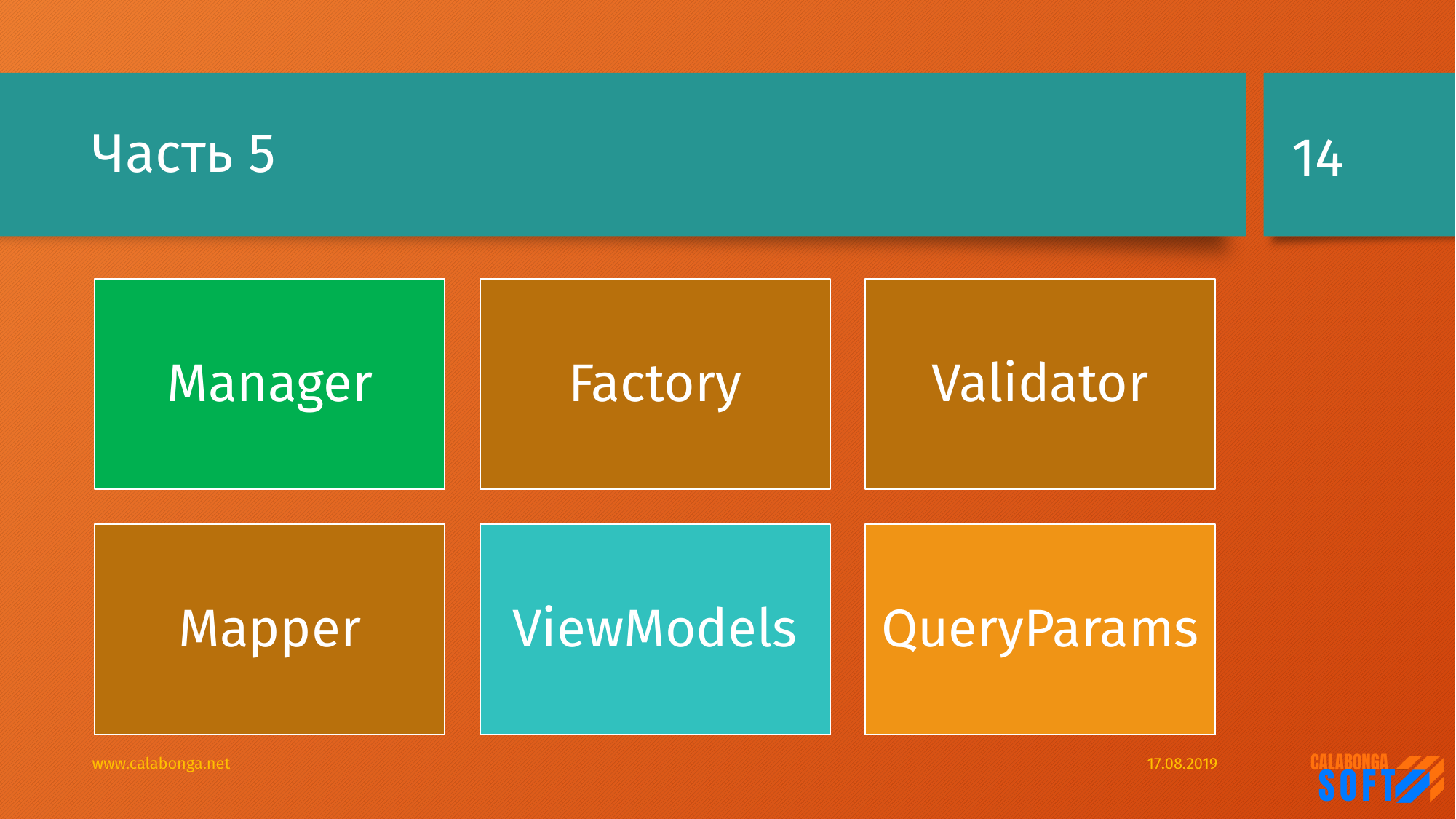

14
# Часть 5
Manager
Factory
Validator
Mapper
ViewModels
QueryParams
www.calabonga.net
17.08.2019